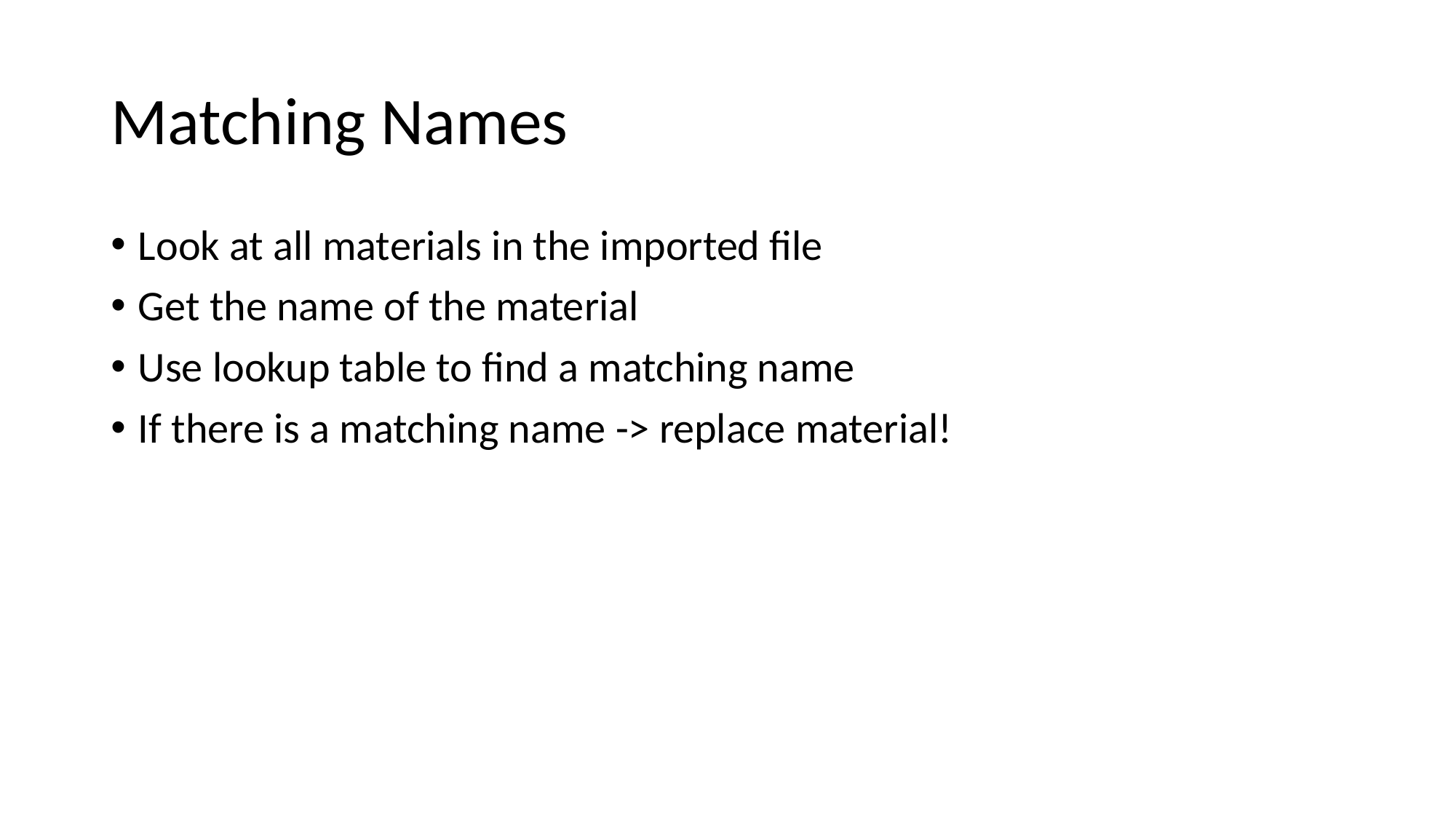

# Matching Names
Look at all materials in the imported file
Get the name of the material
Use lookup table to find a matching name
If there is a matching name -> replace material!